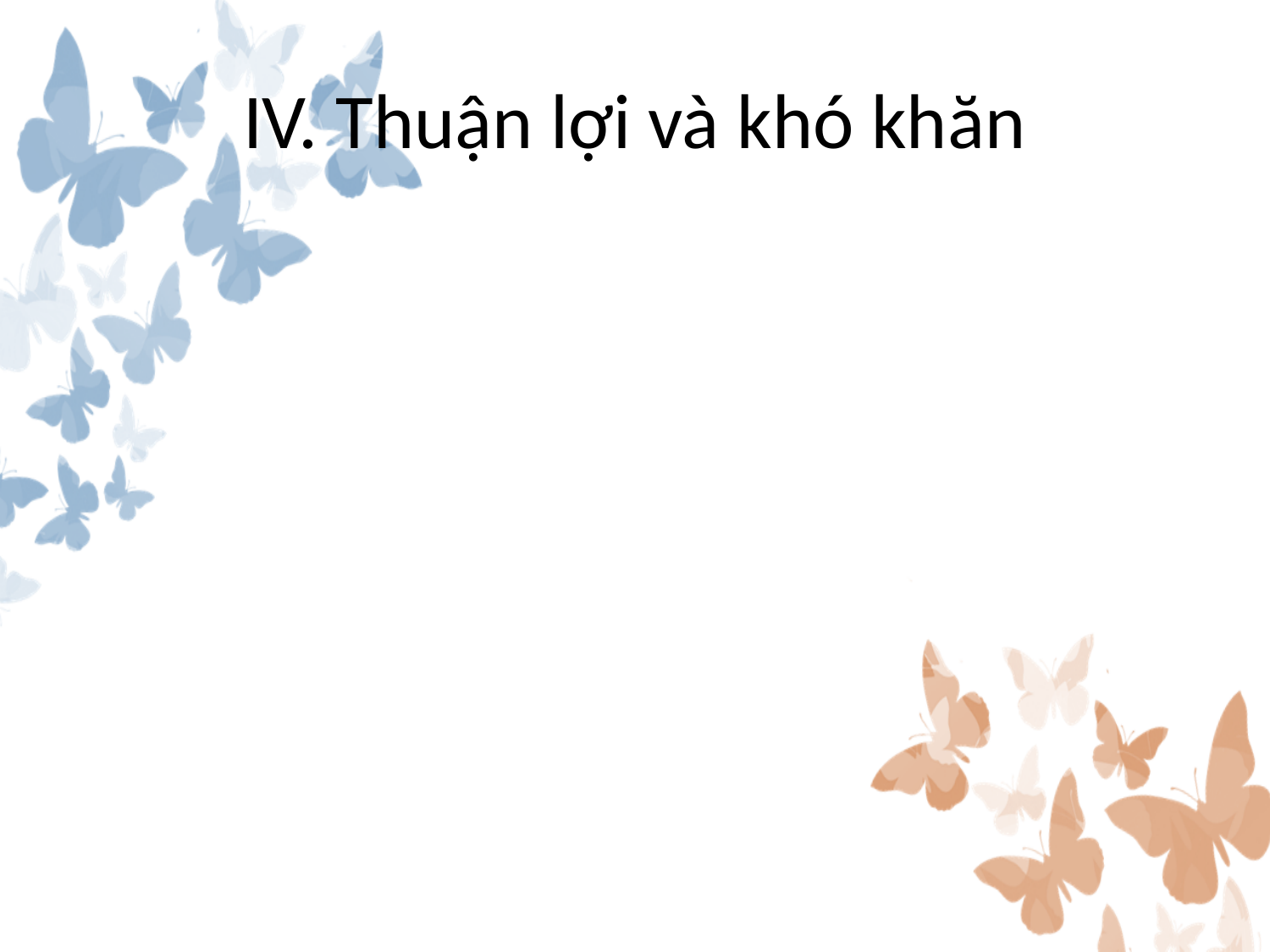

# IV. Thuận lợi và khó khăn